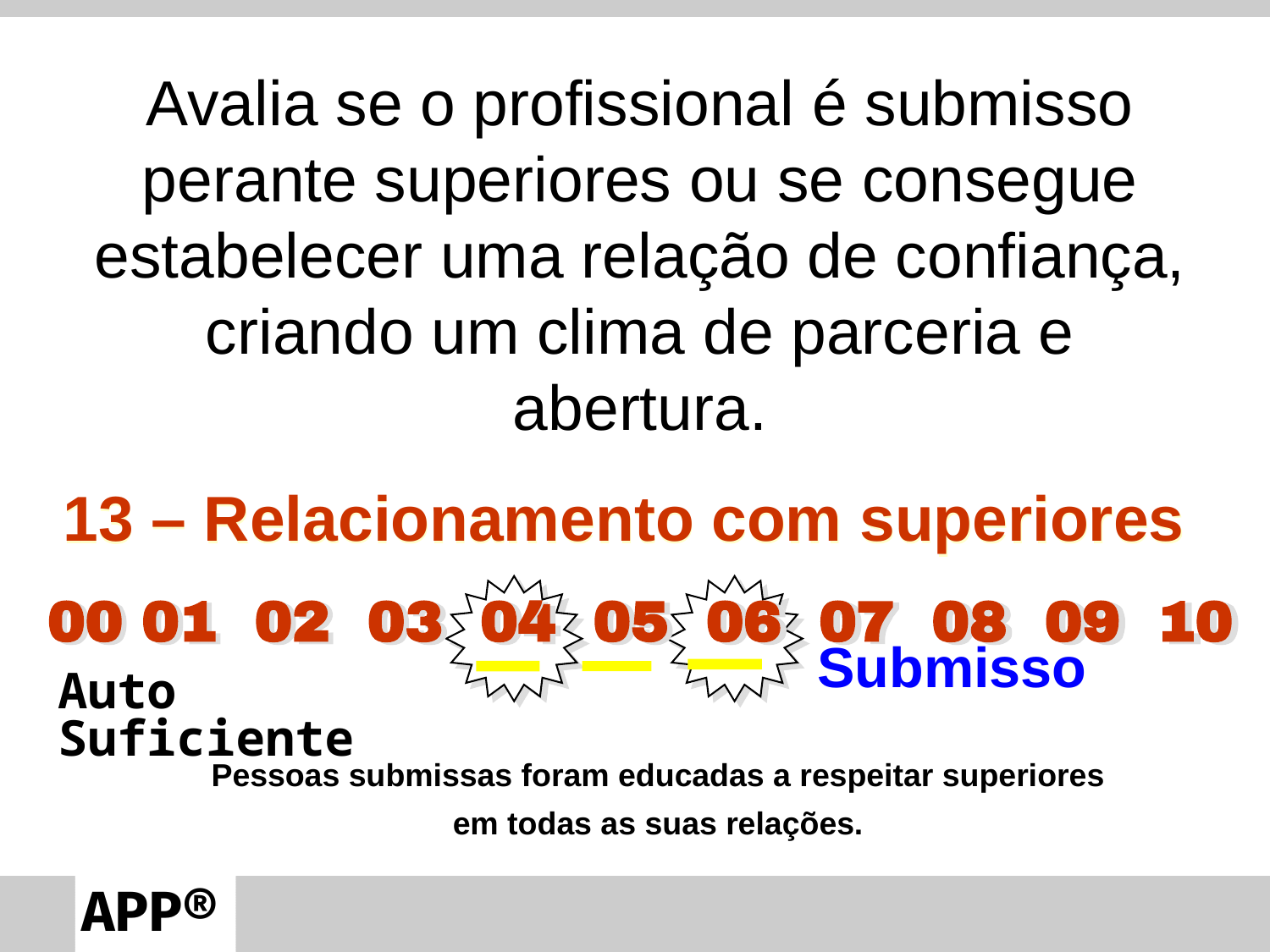

Avalia se o profissional é submisso perante superiores ou se consegue estabelecer uma relação de confiança, criando um clima de parceria e abertura.
13 – Relacionamento com superiores

00 01  02  03  04  05  06  07  08  09  10
Submisso

Auto Suficiente
Pessoas submissas foram educadas a respeitar superiores
em todas as suas relações.